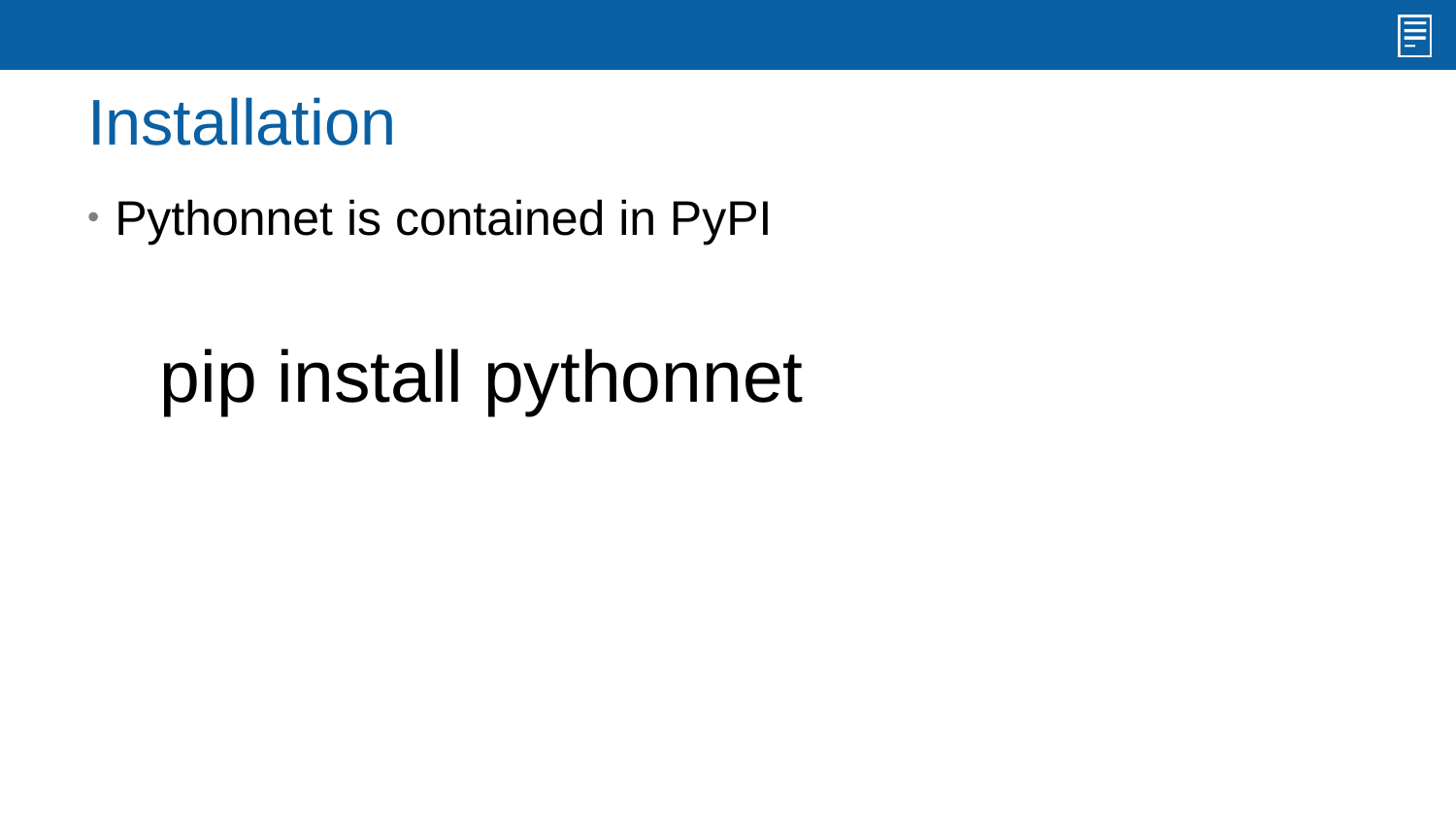

# Installation
Pythonnet is contained in PyPI

pip install pythonnet